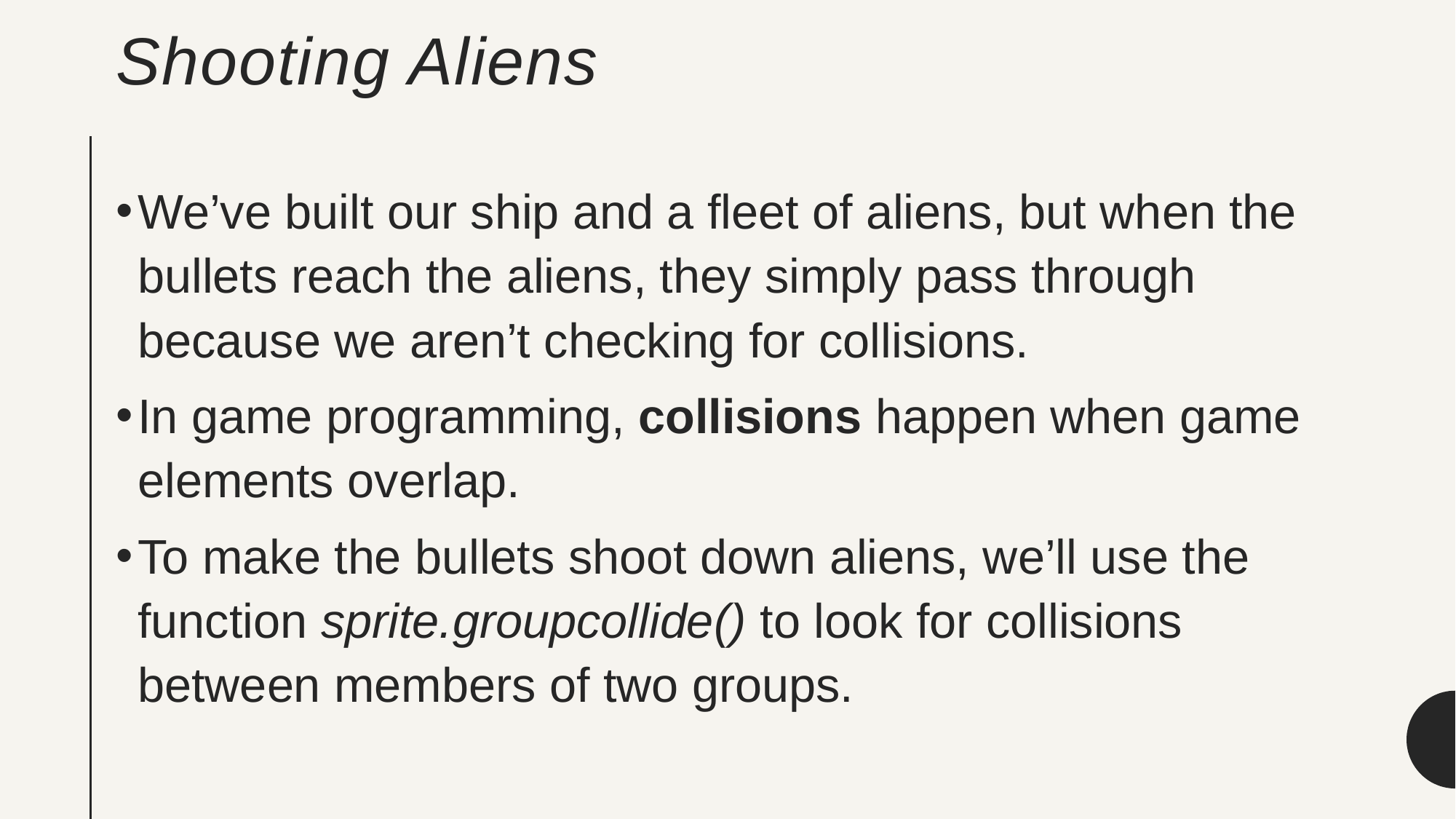

# Shooting Aliens
We’ve built our ship and a fleet of aliens, but when the bullets reach the aliens, they simply pass through because we aren’t checking for collisions.
In game programming, collisions happen when game elements overlap.
To make the bullets shoot down aliens, we’ll use the function sprite.groupcollide() to look for collisions between members of two groups.